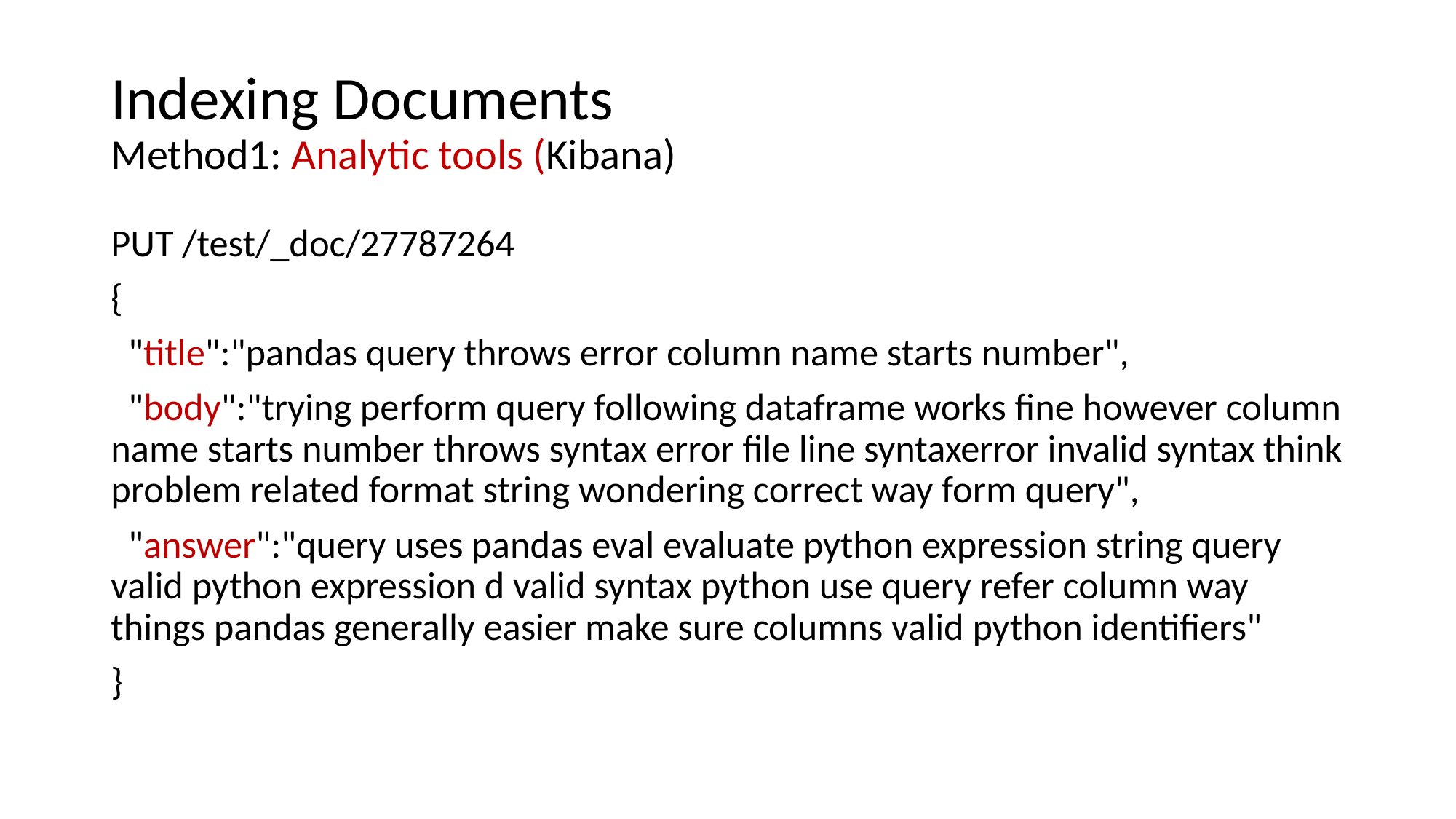

# Indexing Documents Method1: Analytic tools (Kibana)

PUT /test/_doc/27787264
{
  "title":"pandas query throws error column name starts number",
  "body":"trying perform query following dataframe works fine however column name starts number throws syntax error file line syntaxerror invalid syntax think problem related format string wondering correct way form query",
  "answer":"query uses pandas eval evaluate python expression string query valid python expression d valid syntax python use query refer column way things pandas generally easier make sure columns valid python identifiers"
}